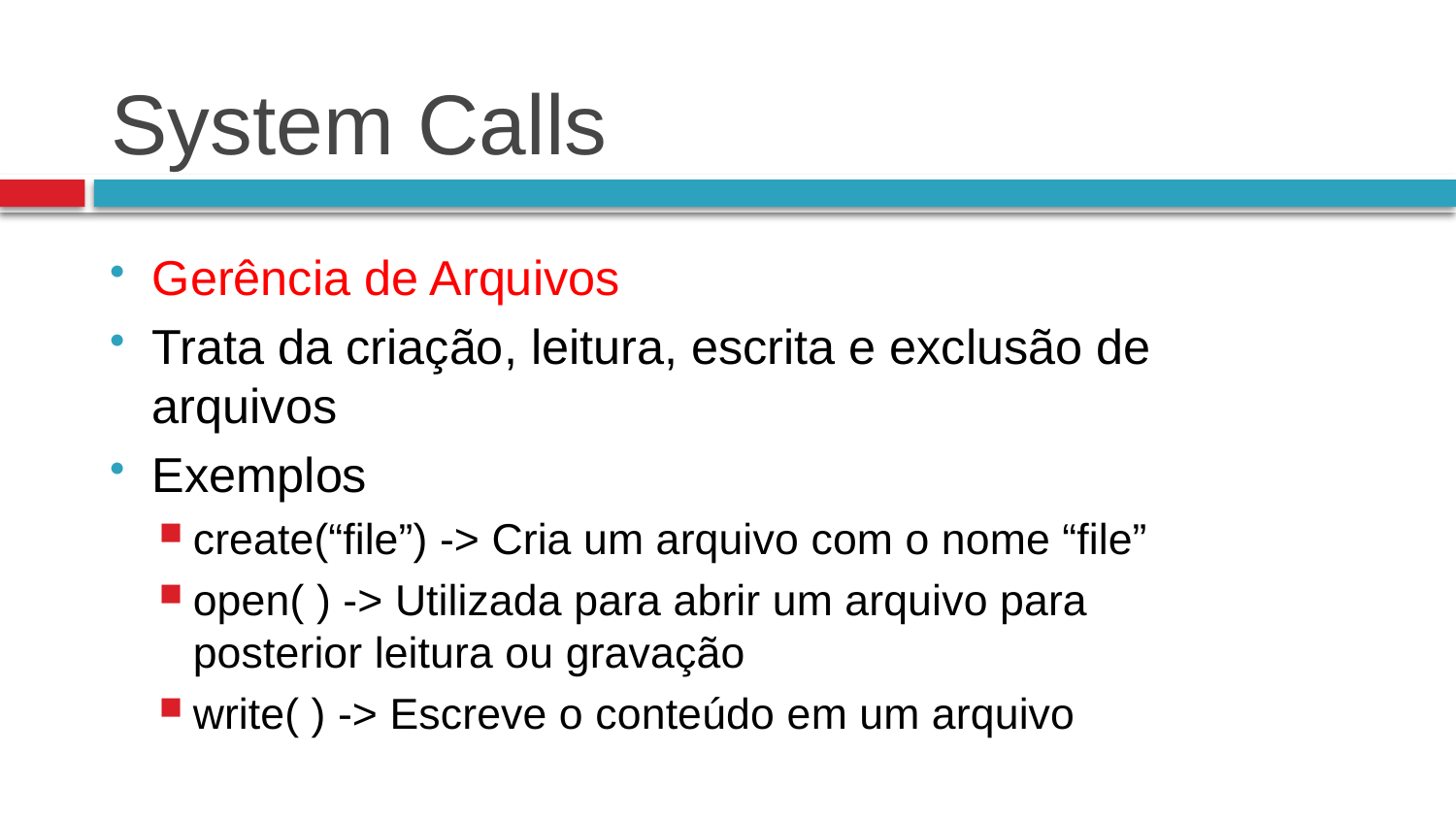

# System Calls
Gerência de Arquivos
Trata da criação, leitura, escrita e exclusão de arquivos
Exemplos
create(“file”) -> Cria um arquivo com o nome “file”
open( ) -> Utilizada para abrir um arquivo para posterior leitura ou gravação
write( ) -> Escreve o conteúdo em um arquivo